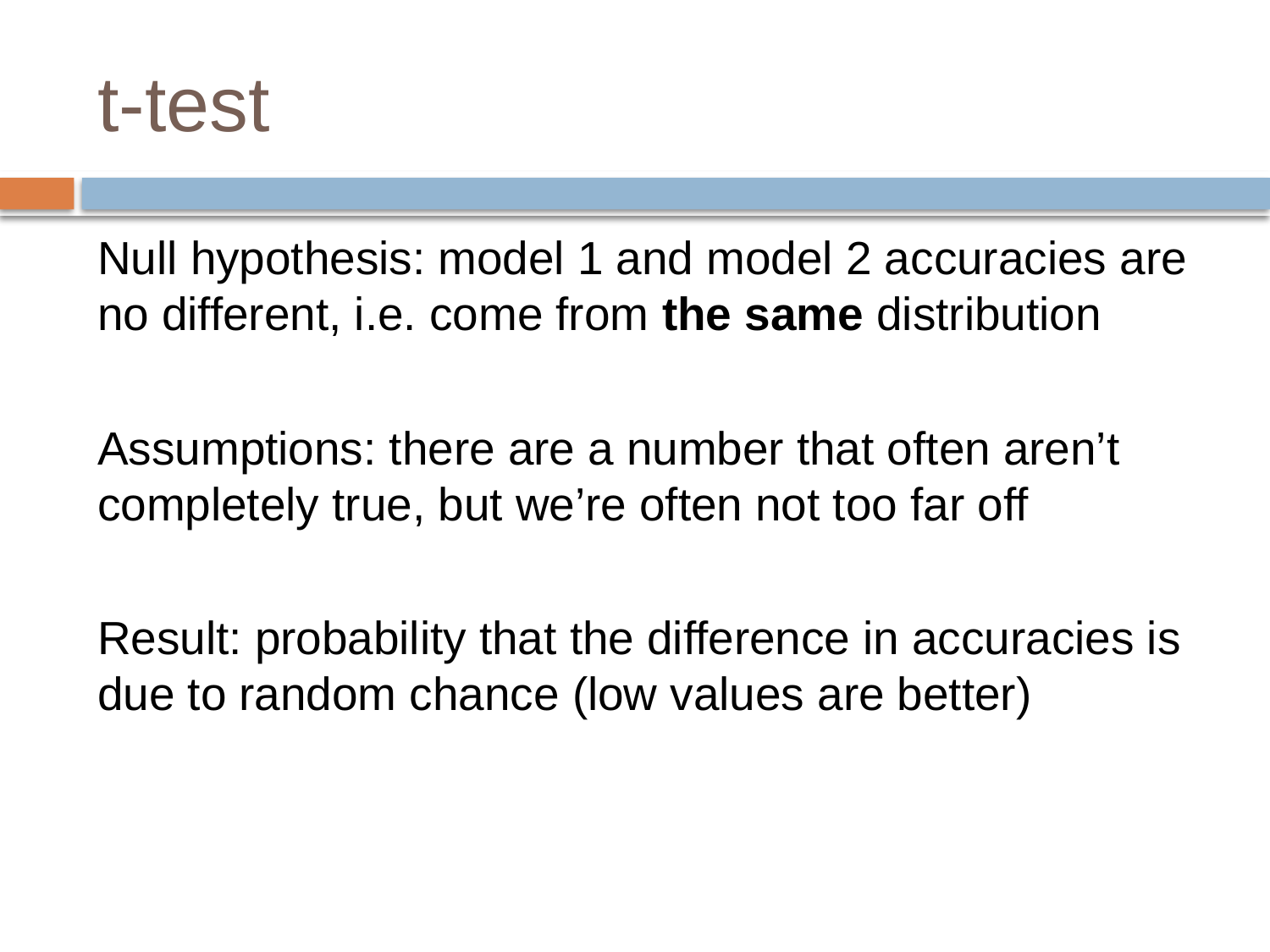

# t-test
Null hypothesis: model 1 and model 2 accuracies are no different, i.e. come from the same distribution

Assumptions: there are a number that often aren’t completely true, but we’re often not too far off

Result: probability that the difference in accuracies is due to random chance (low values are better)